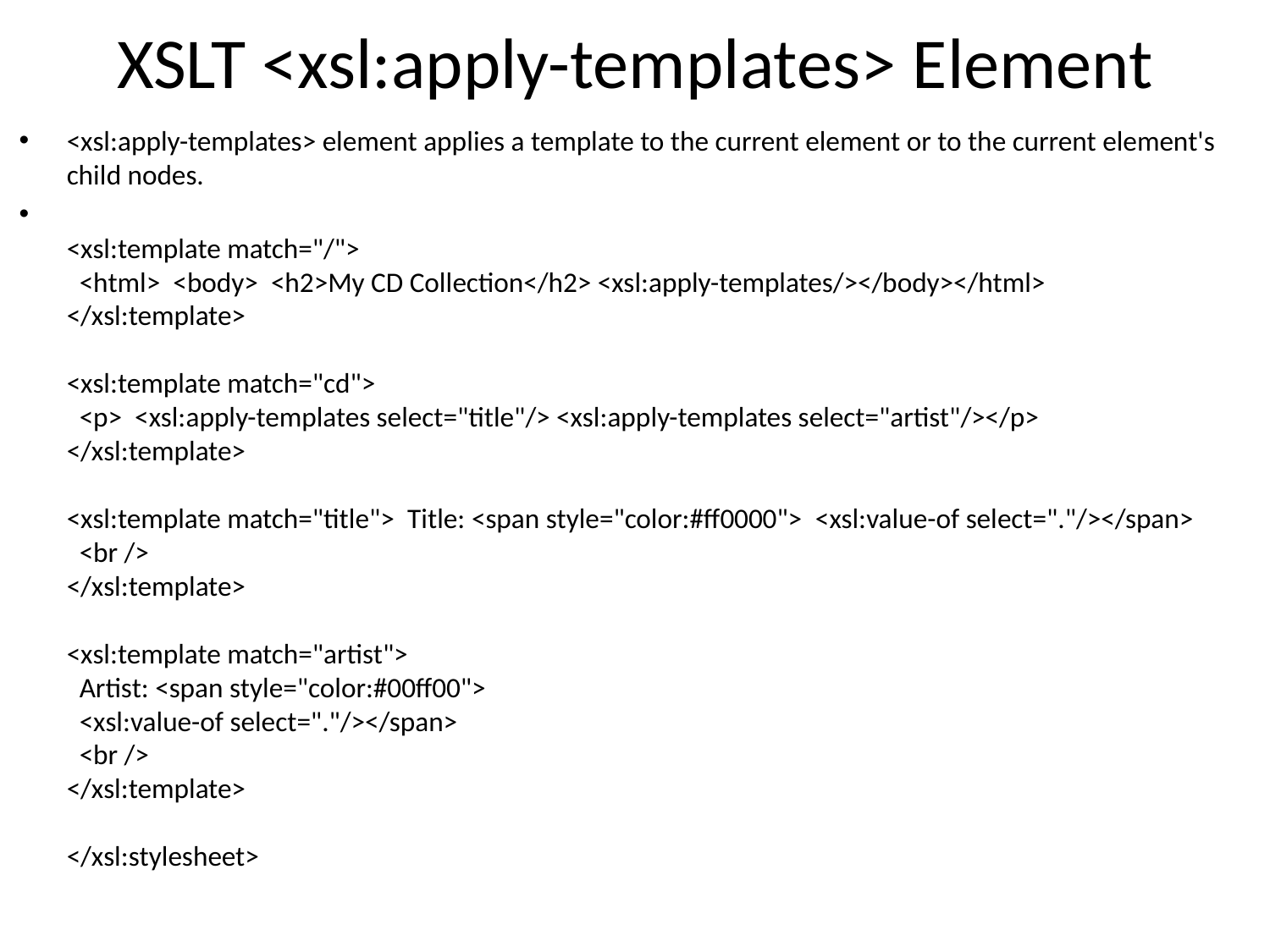

# XSLT <xsl:apply-templates> Element
<xsl:apply-templates> element applies a template to the current element or to the current element's child nodes.
<xsl:template match="/">
  <html>  <body>  <h2>My CD Collection</h2> <xsl:apply-templates/></body></html>
</xsl:template>
<xsl:template match="cd">
  <p>  <xsl:apply-templates select="title"/> <xsl:apply-templates select="artist"/></p>
</xsl:template>
<xsl:template match="title">  Title: <span style="color:#ff0000">  <xsl:value-of select="."/></span>
  <br />
</xsl:template>
<xsl:template match="artist">
  Artist: <span style="color:#00ff00">
  <xsl:value-of select="."/></span>
  <br />
</xsl:template>
</xsl:stylesheet>